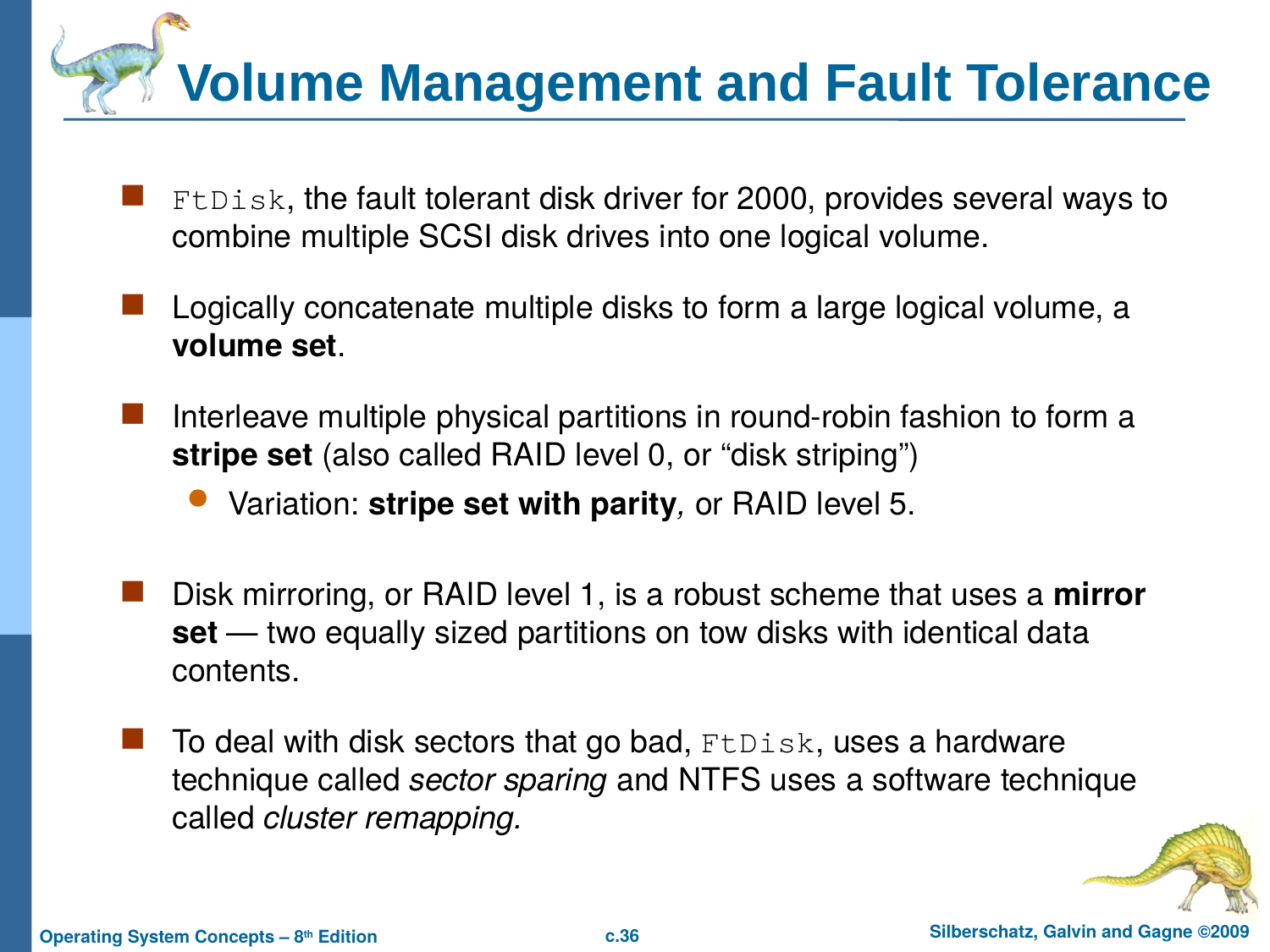

# Volume Management and Fault Tolerance
FtDisk, the fault tolerant disk driver for 2000, provides several ways to combine multiple SCSI disk drives into one logical volume.

Logically concatenate multiple disks to form a large logical volume, a volume set.

Interleave multiple physical partitions in round-robin fashion to form a stripe set (also called RAID level 0, or “disk striping”)
Variation: stripe set with parity, or RAID level 5.

Disk mirroring, or RAID level 1, is a robust scheme that uses a mirror set — two equally sized partitions on tow disks with identical data contents.

To deal with disk sectors that go bad, FtDisk, uses a hardware technique called sector sparing and NTFS uses a software technique called cluster remapping.